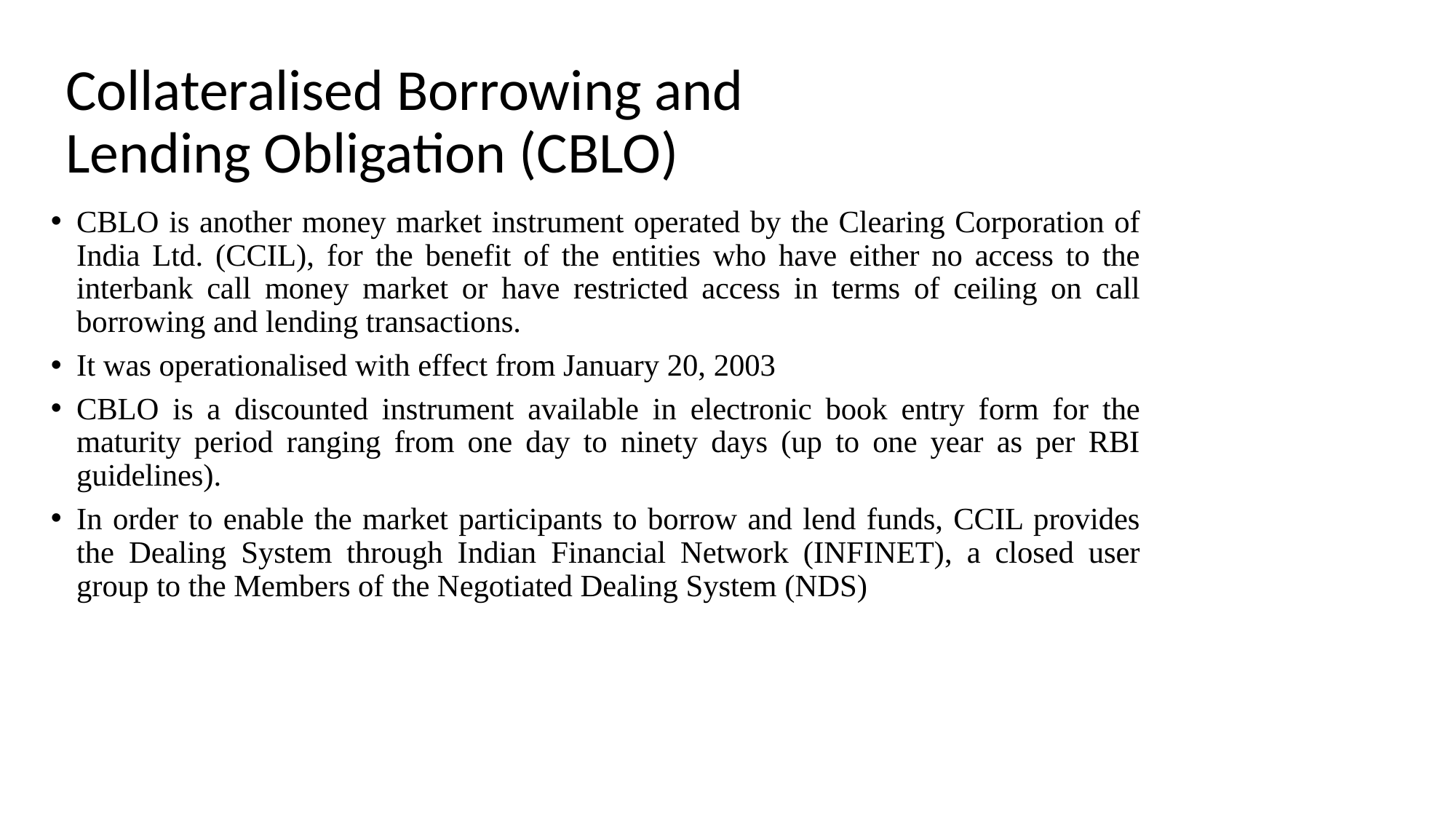

# Collateralised Borrowing and Lending Obligation (CBLO)
CBLO is another money market instrument operated by the Clearing Corporation of India Ltd. (CCIL), for the benefit of the entities who have either no access to the interbank call money market or have restricted access in terms of ceiling on call borrowing and lending transactions.
It was operationalised with effect from January 20, 2003
CBLO is a discounted instrument available in electronic book entry form for the maturity period ranging from one day to ninety days (up to one year as per RBI guidelines).
In order to enable the market participants to borrow and lend funds, CCIL provides the Dealing System through Indian Financial Network (INFINET), a closed user group to the Members of the Negotiated Dealing System (NDS)